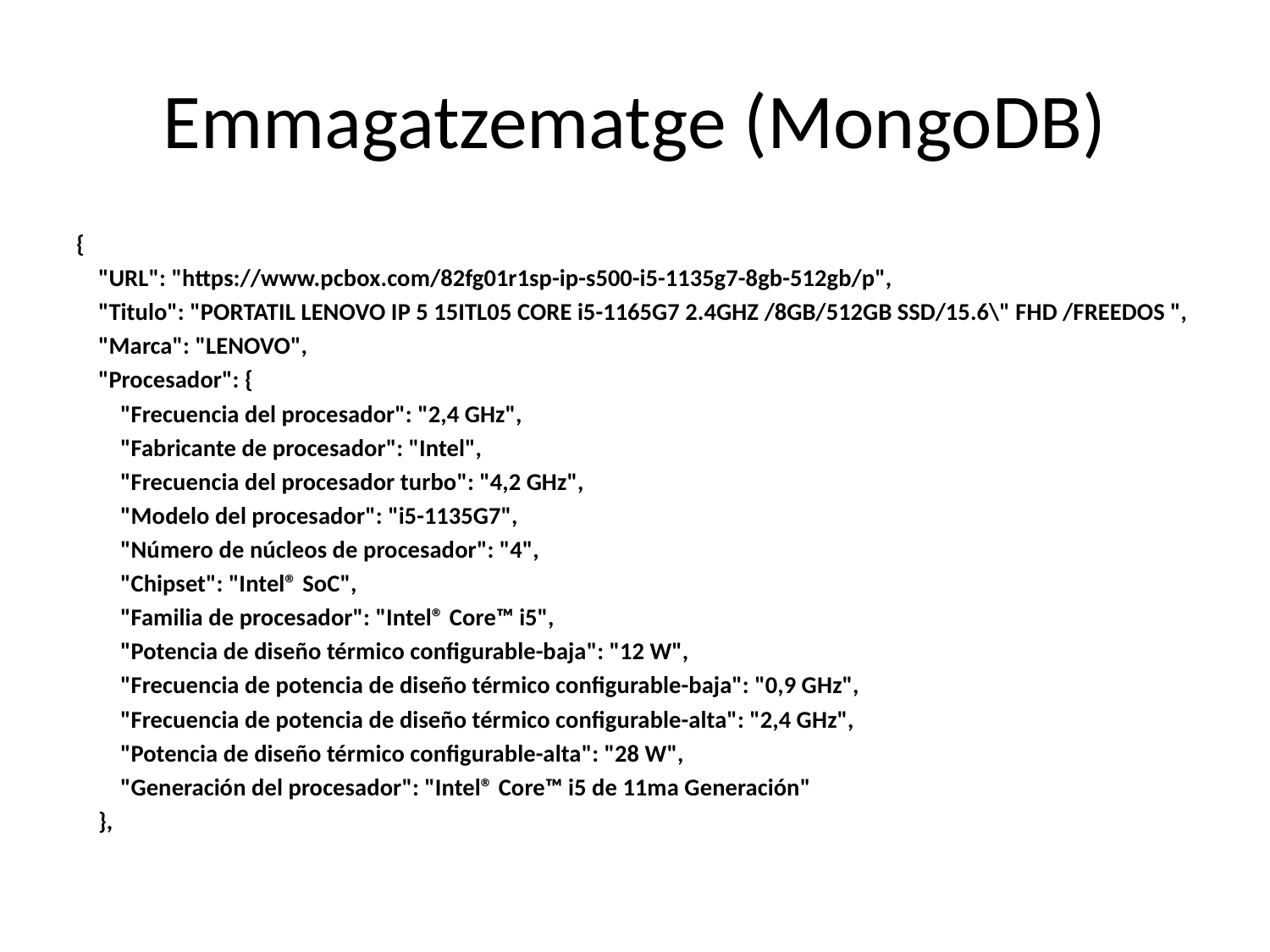

# Emmagatzematge (MongoDB)
{
    "URL": "https://www.pcbox.com/82fg01r1sp-ip-s500-i5-1135g7-8gb-512gb/p",
    "Titulo": "PORTATIL LENOVO IP 5 15ITL05 CORE i5-1165G7 2.4GHZ /8GB/512GB SSD/15.6\" FHD /FREEDOS ",
    "Marca": "LENOVO",
    "Procesador": {
        "Frecuencia del procesador": "2,4 GHz",
        "Fabricante de procesador": "Intel",
        "Frecuencia del procesador turbo": "4,2 GHz",
        "Modelo del procesador": "i5-1135G7",
        "Número de núcleos de procesador": "4",
        "Chipset": "Intel® SoC",
        "Familia de procesador": "Intel® Core™ i5",
        "Potencia de diseño térmico configurable-baja": "12 W",
        "Frecuencia de potencia de diseño térmico configurable-baja": "0,9 GHz",
        "Frecuencia de potencia de diseño térmico configurable-alta": "2,4 GHz",
        "Potencia de diseño térmico configurable-alta": "28 W",
        "Generación del procesador": "Intel® Core™ i5 de 11ma Generación"
    },